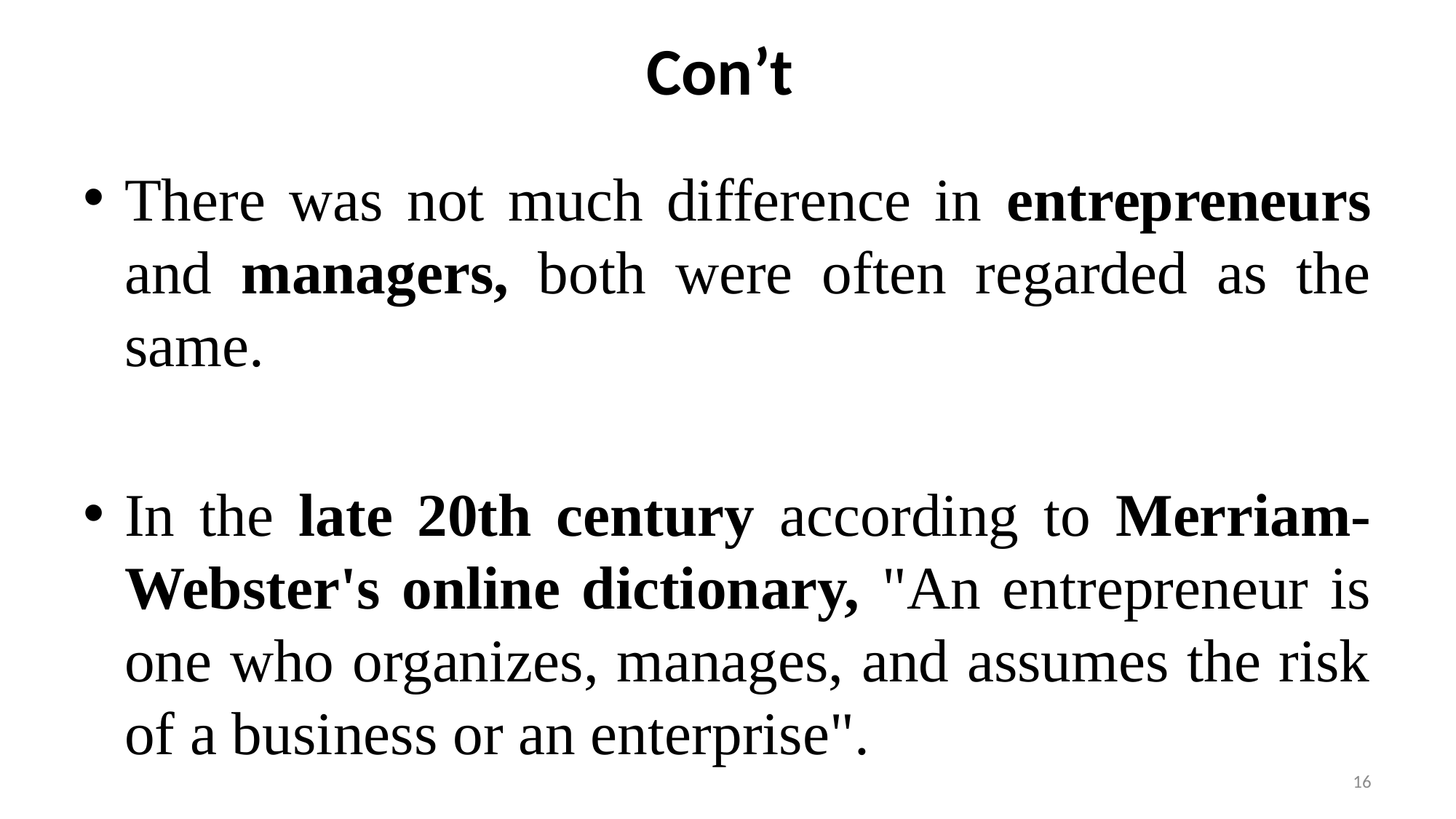

# Con’t
There was not much difference in entrepreneurs and managers, both were often regarded as the same.

In the late 20th century according to Merriam-Webster's online dictionary, "An entrepreneur is one who organizes, manages, and assumes the risk of a business or an enterprise".

16